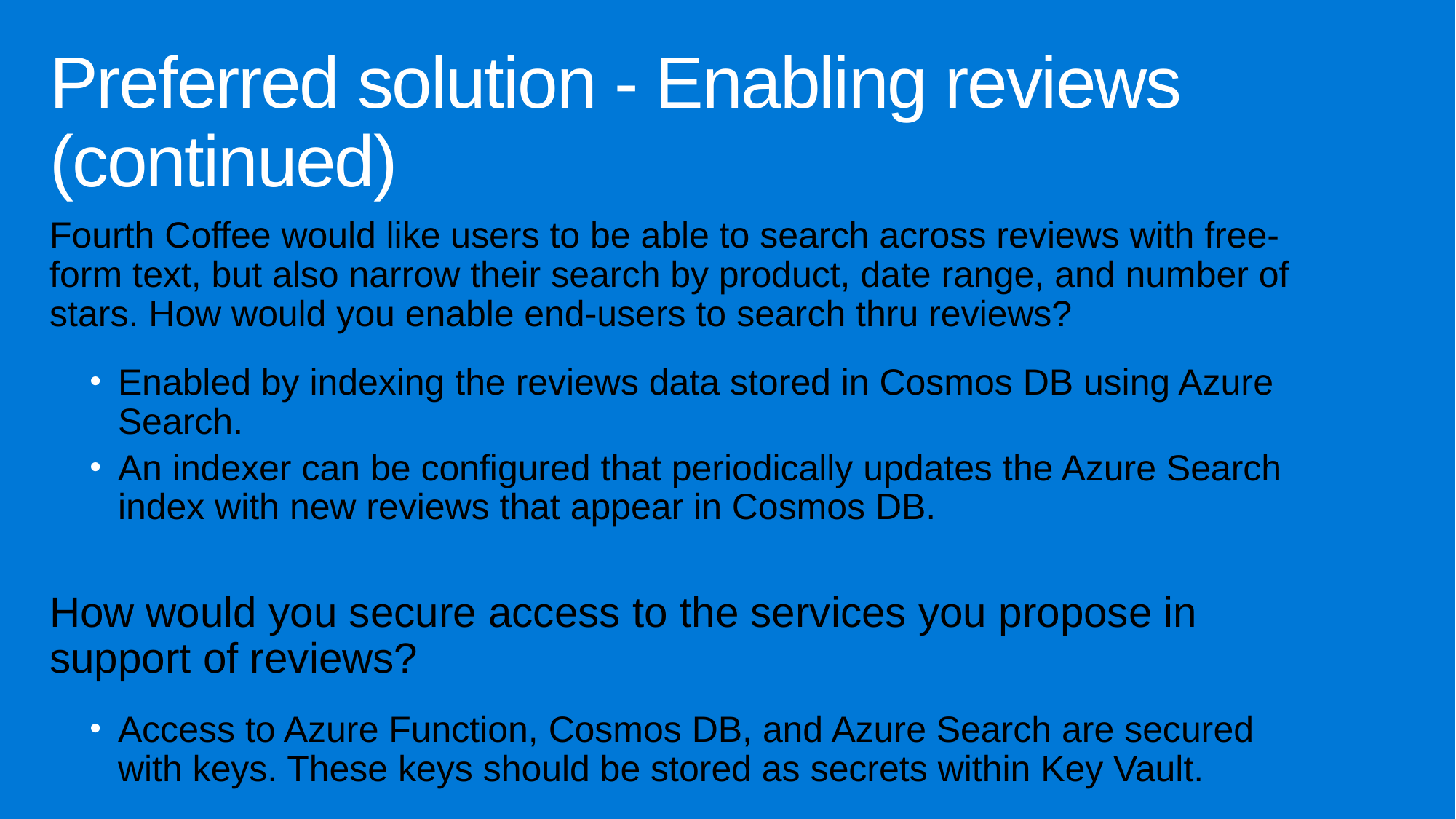

# Preferred solution - Enabling reviews (continued)
Fourth Coffee would like users to be able to search across reviews with free-form text, but also narrow their search by product, date range, and number of stars. How would you enable end-users to search thru reviews?

Enabled by indexing the reviews data stored in Cosmos DB using Azure Search.
An indexer can be configured that periodically updates the Azure Search index with new reviews that appear in Cosmos DB.

How would you secure access to the services you propose in support of reviews?

Access to Azure Function, Cosmos DB, and Azure Search are secured with keys. These keys should be stored as secrets within Key Vault.